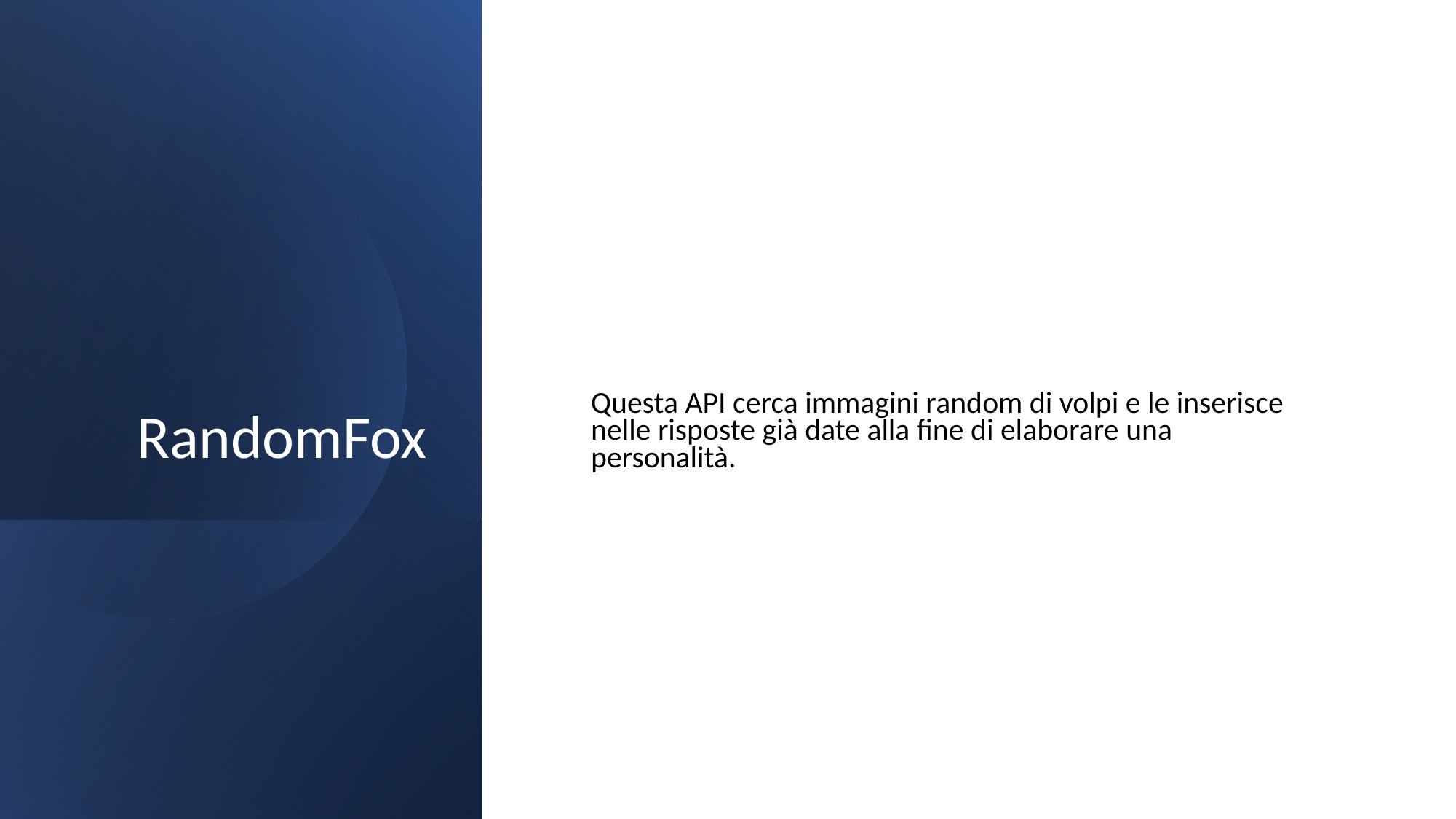

# RandomFox

Questa API cerca immagini random di volpi e le inserisce nelle risposte già date alla fine di elaborare una personalità.